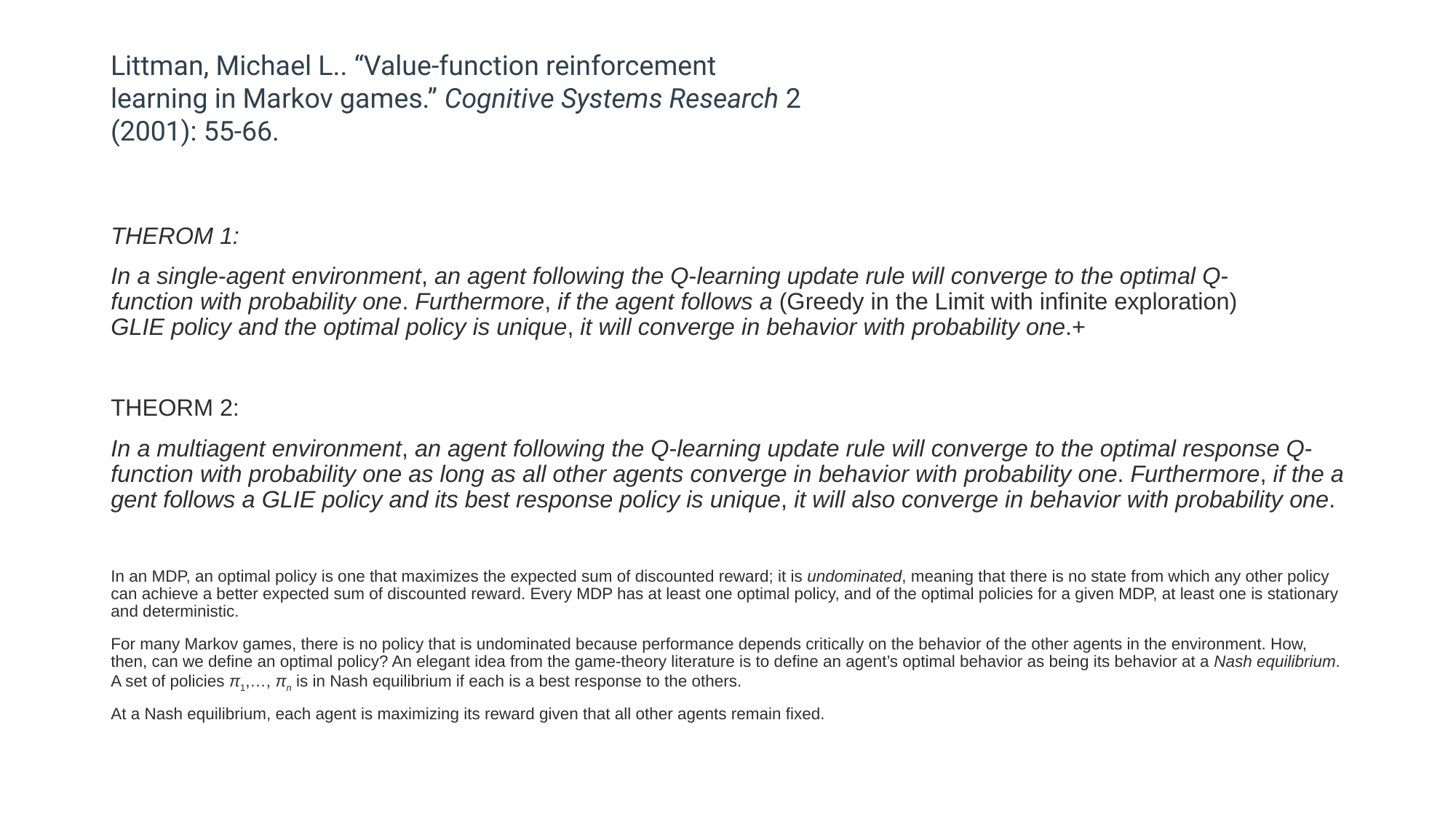

Littman, Michael L.. “Value-function reinforcement learning in Markov games.” Cognitive Systems Research 2 (2001): 55-66.
THEROM 1:
In a single-agent environment, an agent following the Q-learning update rule will converge to the optimal Q-function with probability one. Furthermore, if the agent follows a (Greedy in the Limit with infinite exploration) GLIE policy and the optimal policy is unique, it will converge in behavior with probability one.+

THEORM 2:
In a multiagent environment, an agent following the Q-learning update rule will converge to the optimal response Q-function with probability one as long as all other agents converge in behavior with probability one. Furthermore, if the agent follows a GLIE policy and its best response policy is unique, it will also converge in behavior with probability one.

In an MDP, an optimal policy is one that maximizes the expected sum of discounted reward; it is undominated, meaning that there is no state from which any other policy can achieve a better expected sum of discounted reward. Every MDP has at least one optimal policy, and of the optimal policies for a given MDP, at least one is stationary and deterministic.
For many Markov games, there is no policy that is undominated because performance depends critically on the behavior of the other agents in the environment. How, then, can we define an optimal policy? An elegant idea from the game-theory literature is to define an agent’s optimal behavior as being its behavior at a Nash equilibrium. A set of policies π1,…, πn is in Nash equilibrium if each is a best response to the others.
At a Nash equilibrium, each agent is maximizing its reward given that all other agents remain fixed.